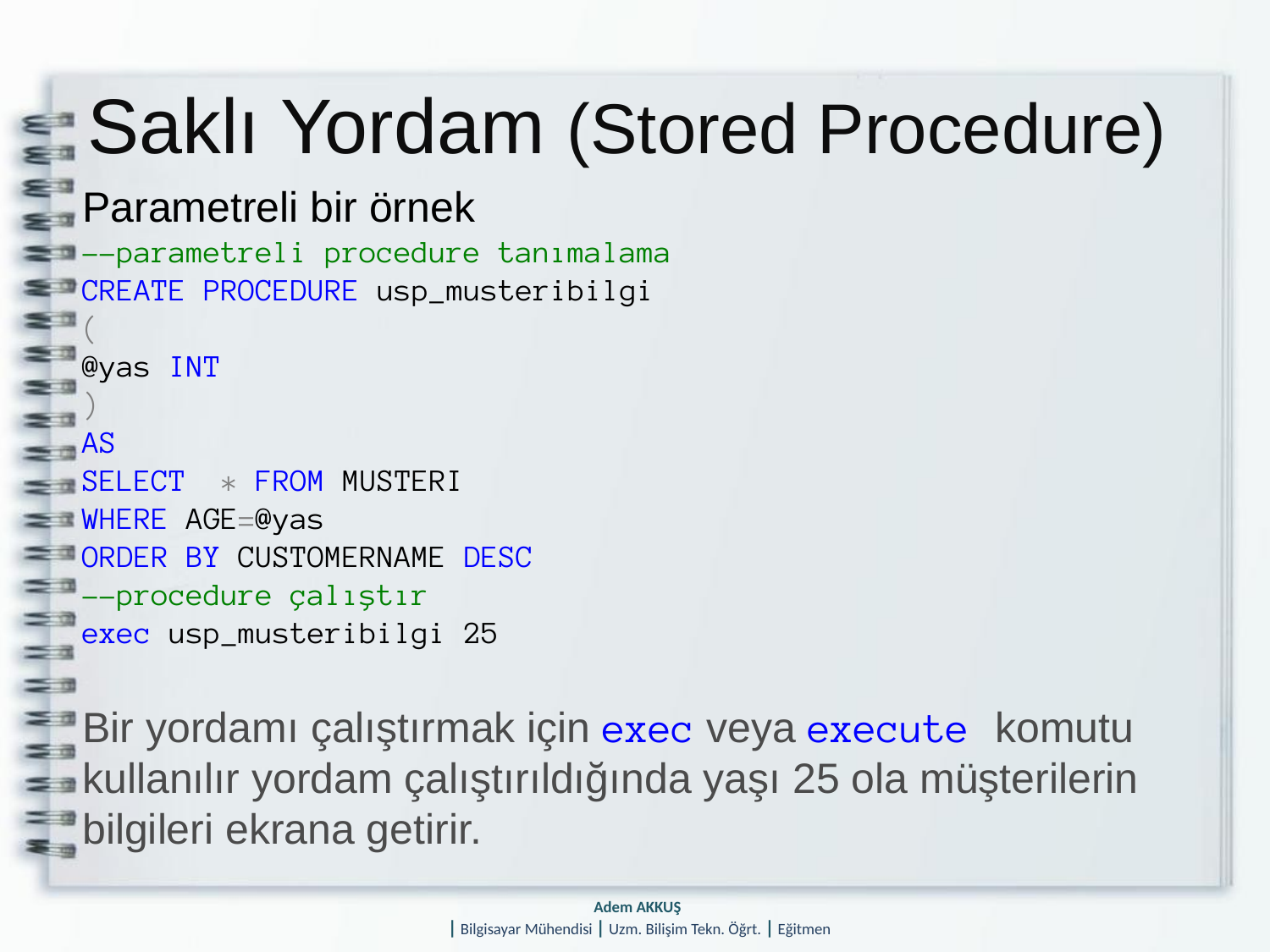

# Saklı Yordam (Stored Procedure)
Parametreli bir örnek
--parametreli procedure tanımalama
CREATE PROCEDURE usp_musteribilgi
(
@yas INT
)
AS
SELECT  * FROM MUSTERI
WHERE AGE=@yas
ORDER BY CUSTOMERNAME DESC
--procedure çalıştır
exec usp_musteribilgi 25
Bir yordamı çalıştırmak için exec veya execute komutu kullanılır yordam çalıştırıldığında yaşı 25 ola müşterilerin  bilgileri ekrana getirir.
Adem AKKUŞ
| Bilgisayar Mühendisi | Uzm. Bilişim Tekn. Öğrt. | Eğitmen